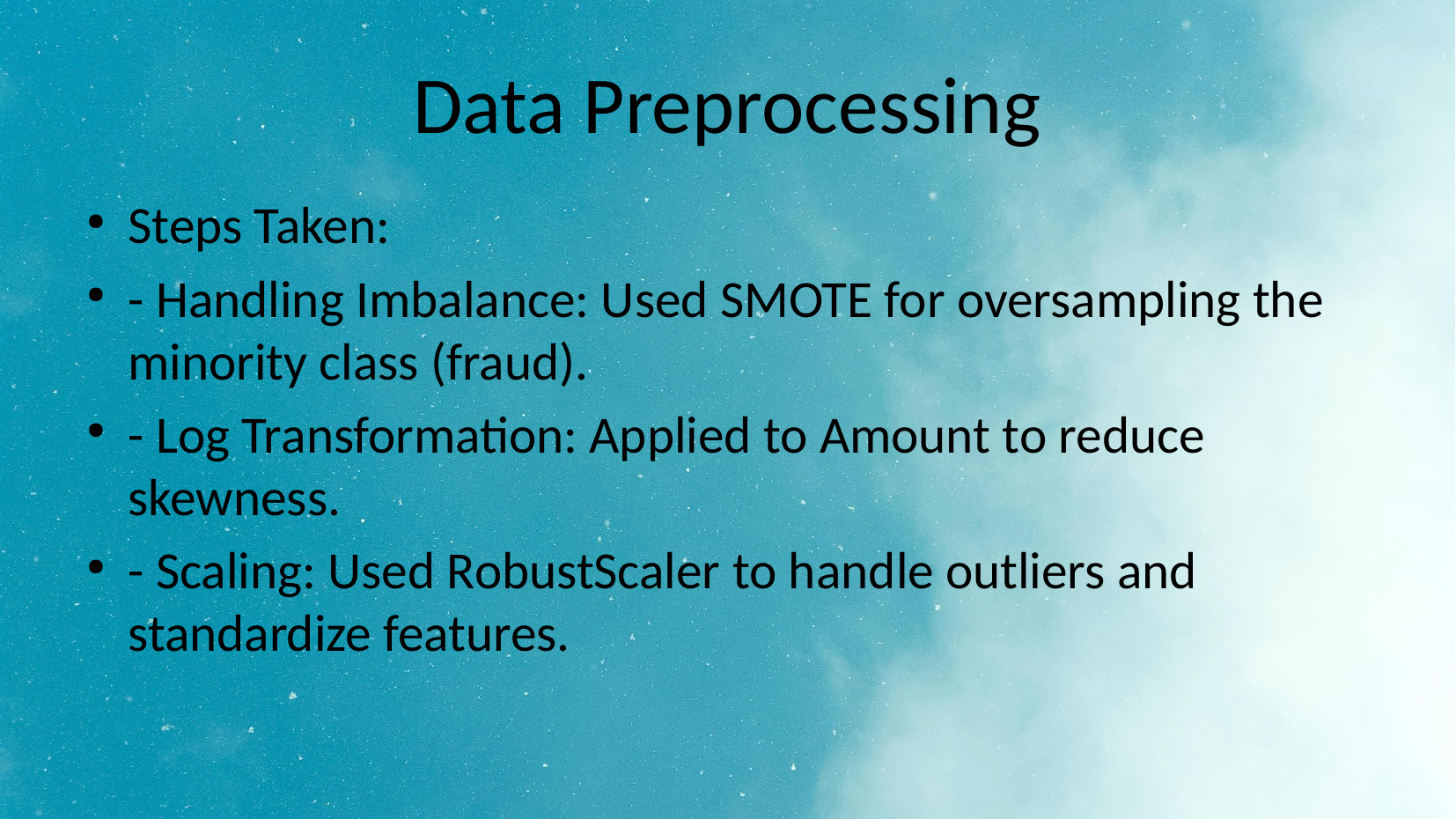

Data Preprocessing
Steps Taken:
- Handling Imbalance: Used SMOTE for oversampling the minority class (fraud).
- Log Transformation: Applied to Amount to reduce skewness.
- Scaling: Used RobustScaler to handle outliers and standardize features.